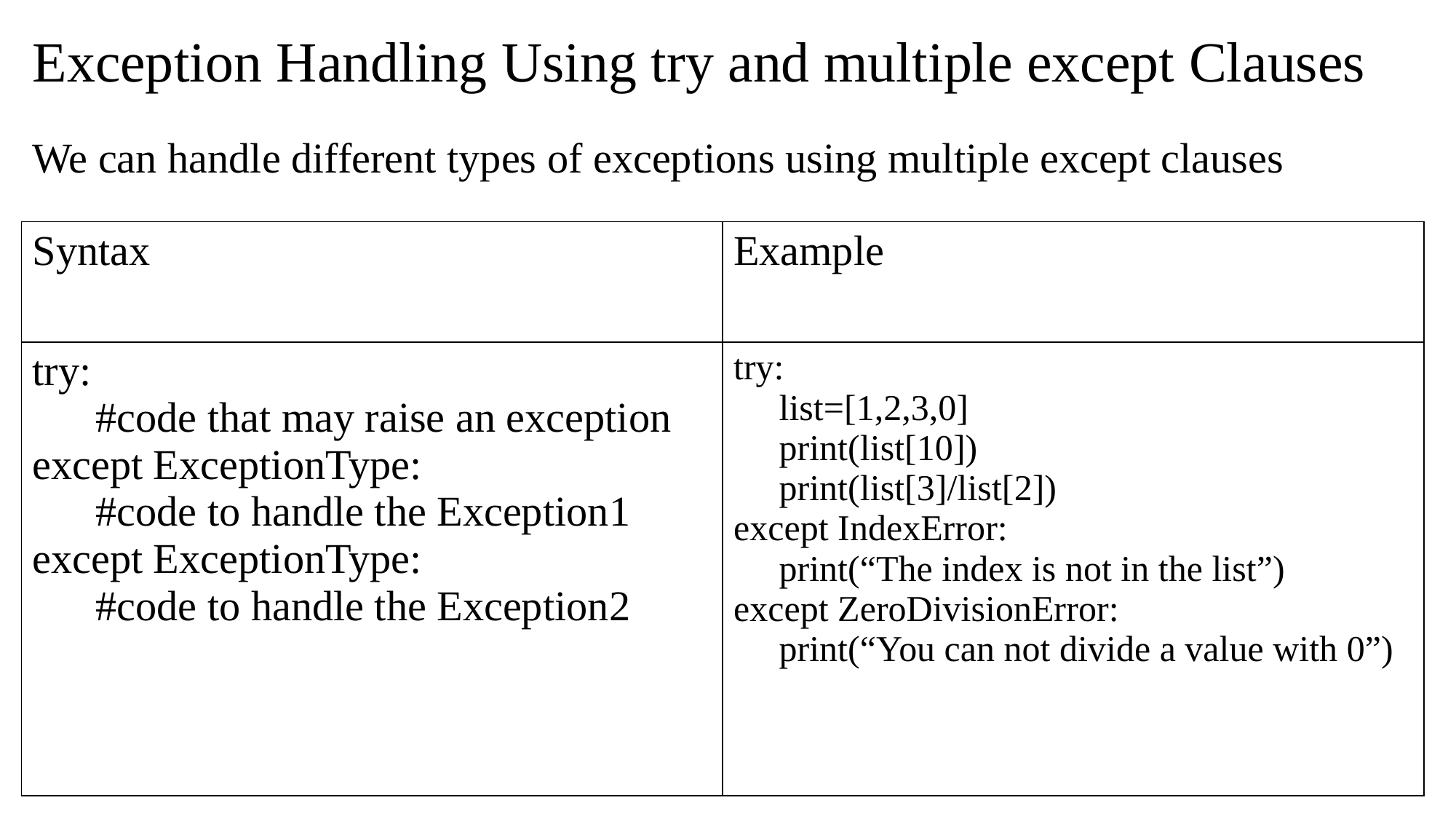

# Exception Handling Using try and multiple except Clauses
We can handle different types of exceptions using multiple except clauses
| Syntax | Example |
| --- | --- |
| try: #code that may raise an exception except ExceptionType: #code to handle the Exception1 except ExceptionType: #code to handle the Exception2 | try: list=[1,2,3,0] print(list[10]) print(list[3]/list[2]) except IndexError: print(“The index is not in the list”) except ZeroDivisionError: print(“You can not divide a value with 0”) |